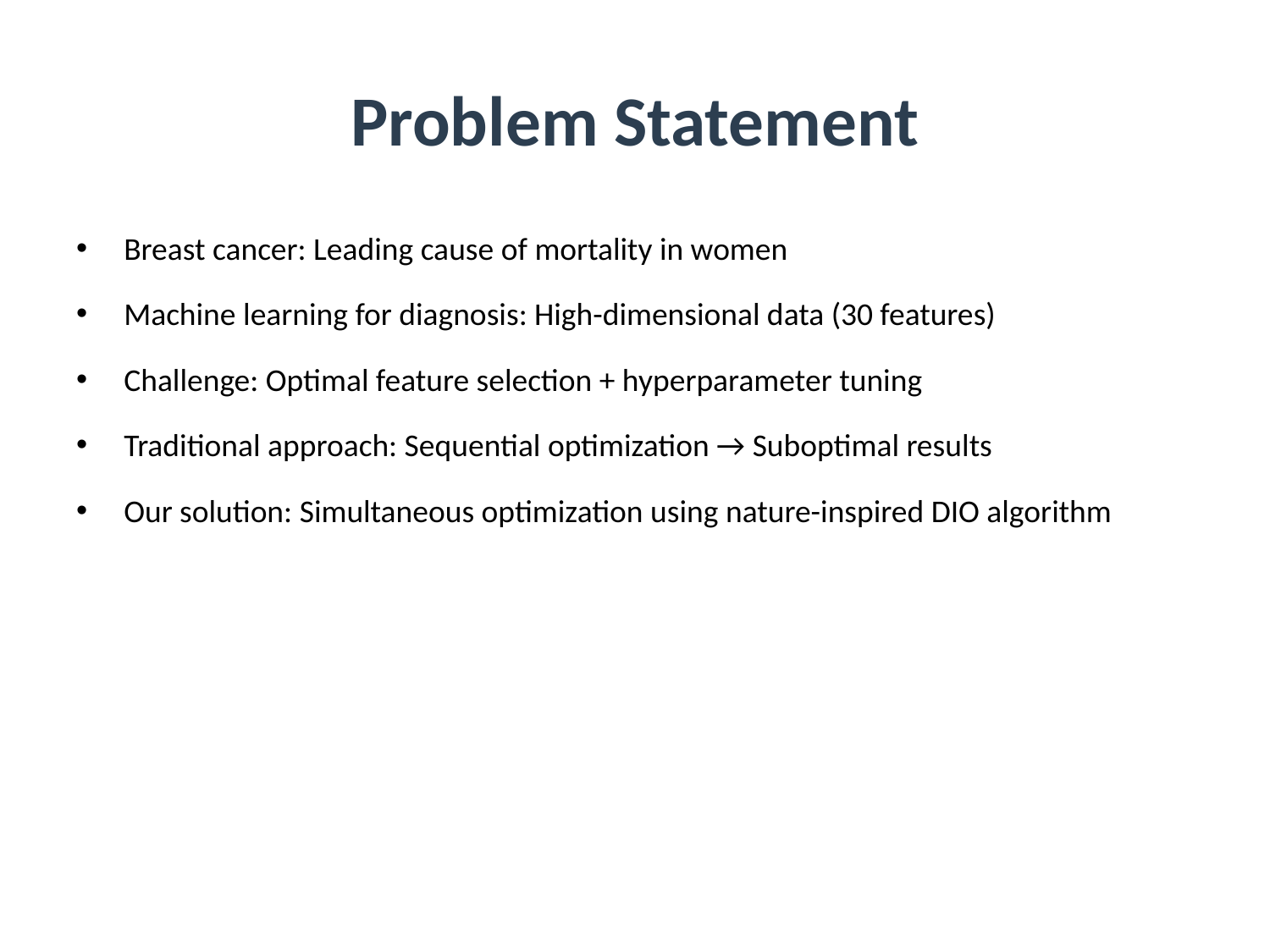

# Problem Statement
Breast cancer: Leading cause of mortality in women
Machine learning for diagnosis: High-dimensional data (30 features)
Challenge: Optimal feature selection + hyperparameter tuning
Traditional approach: Sequential optimization → Suboptimal results
Our solution: Simultaneous optimization using nature-inspired DIO algorithm